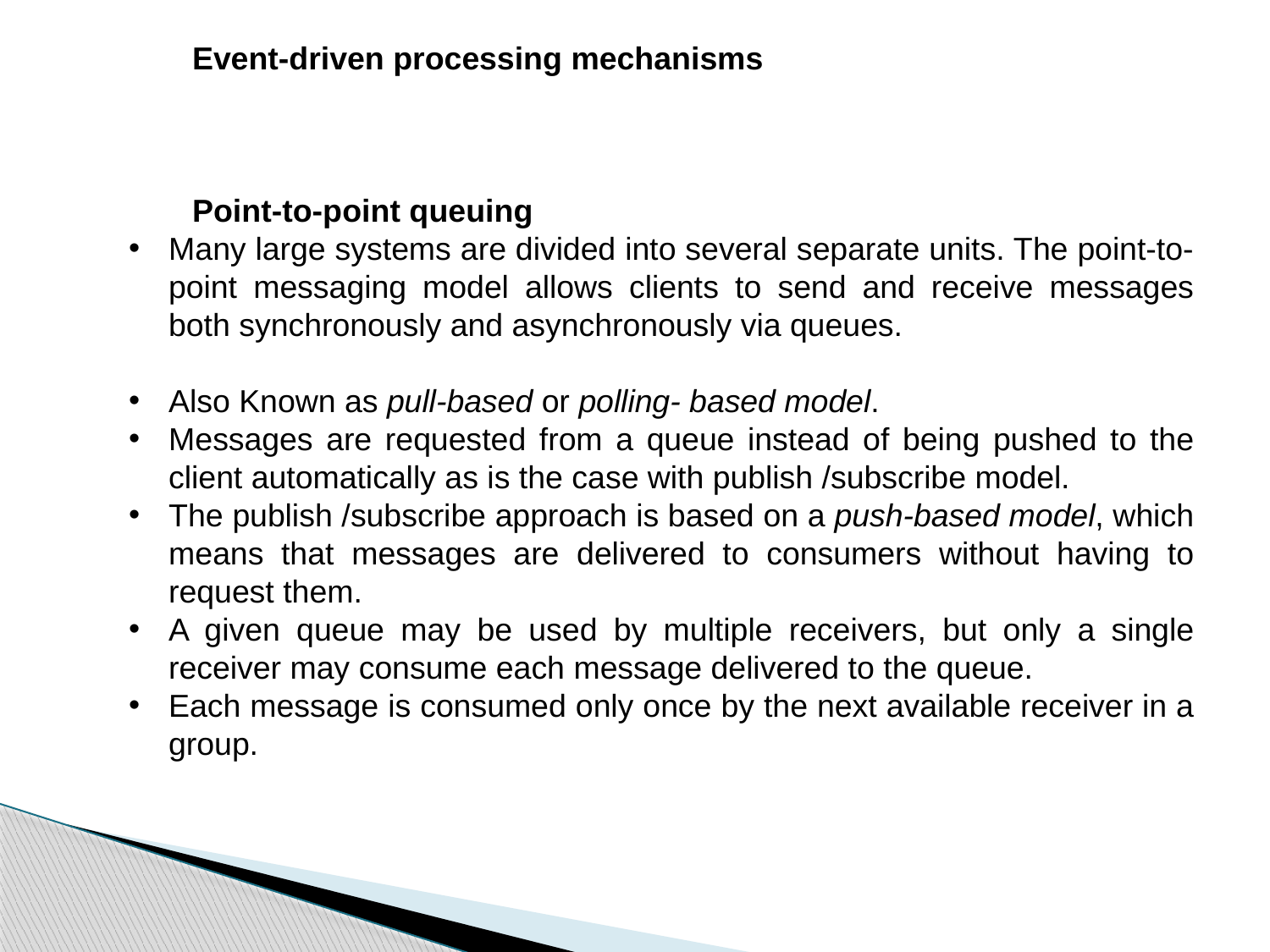

Event-driven processing mechanisms

Point-to-point queuing
Many large systems are divided into several separate units. The point-to-point messaging model allows clients to send and receive messages both synchronously and asynchronously via queues.

Also Known as pull-based or polling- based model.
Messages are requested from a queue instead of being pushed to the client automatically as is the case with publish /subscribe model.
The publish /subscribe approach is based on a push-based model, which means that messages are delivered to consumers without having to request them.
A given queue may be used by multiple receivers, but only a single receiver may consume each message delivered to the queue.
Each message is consumed only once by the next available receiver in a group.